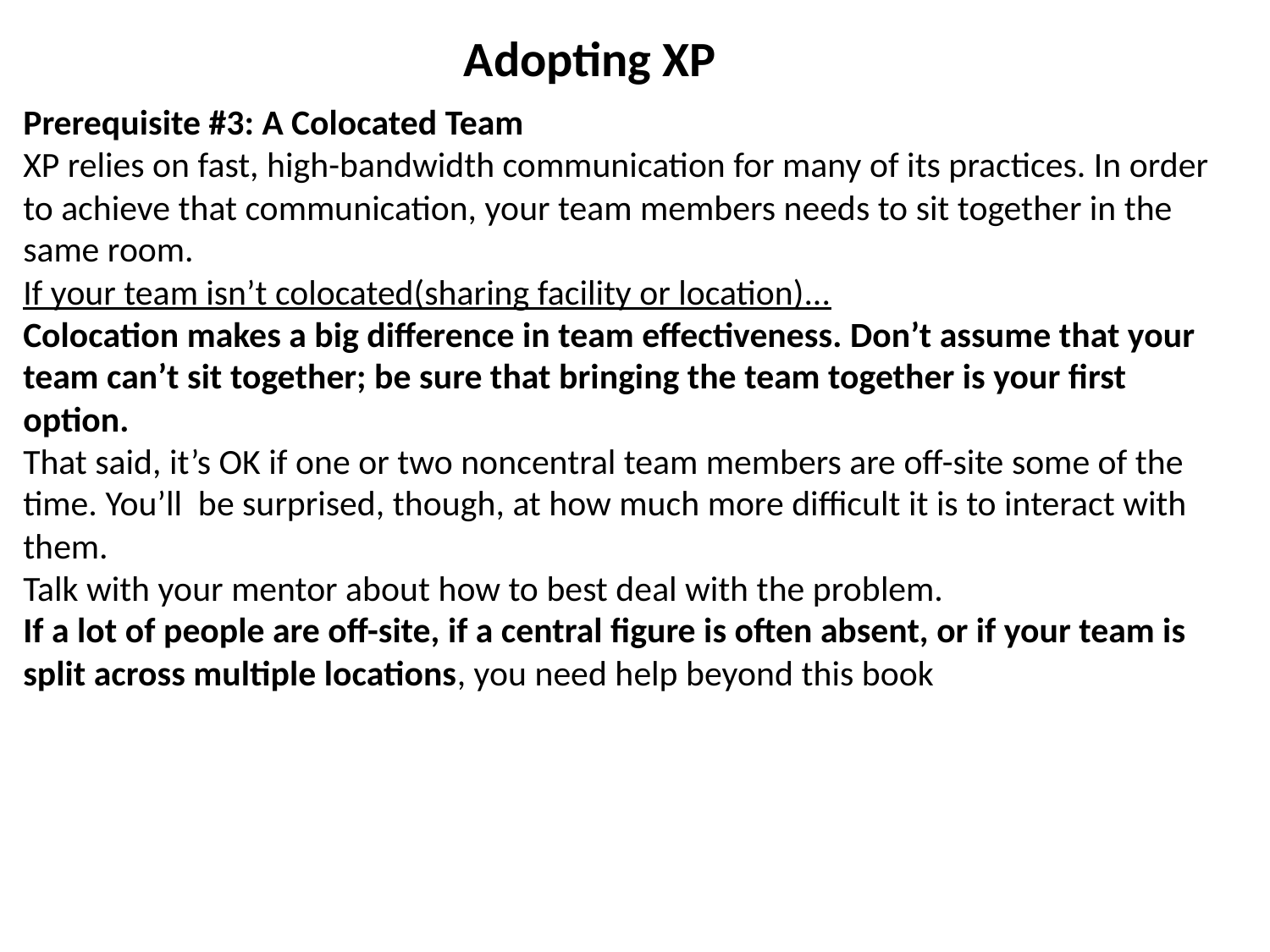

Adopting XP
Prerequisite #3: A Colocated Team
XP relies on fast, high-bandwidth communication for many of its practices. In order to achieve that communication, your team members needs to sit together in the same room.
If your team isn’t colocated(sharing facility or location)...
Colocation makes a big difference in team effectiveness. Don’t assume that your team can’t sit together; be sure that bringing the team together is your first option.
That said, it’s OK if one or two noncentral team members are off-site some of the time. You’ll  be surprised, though, at how much more difficult it is to interact with them.
Talk with your mentor about how to best deal with the problem.
If a lot of people are off-site, if a central figure is often absent, or if your team is split across multiple locations, you need help beyond this book